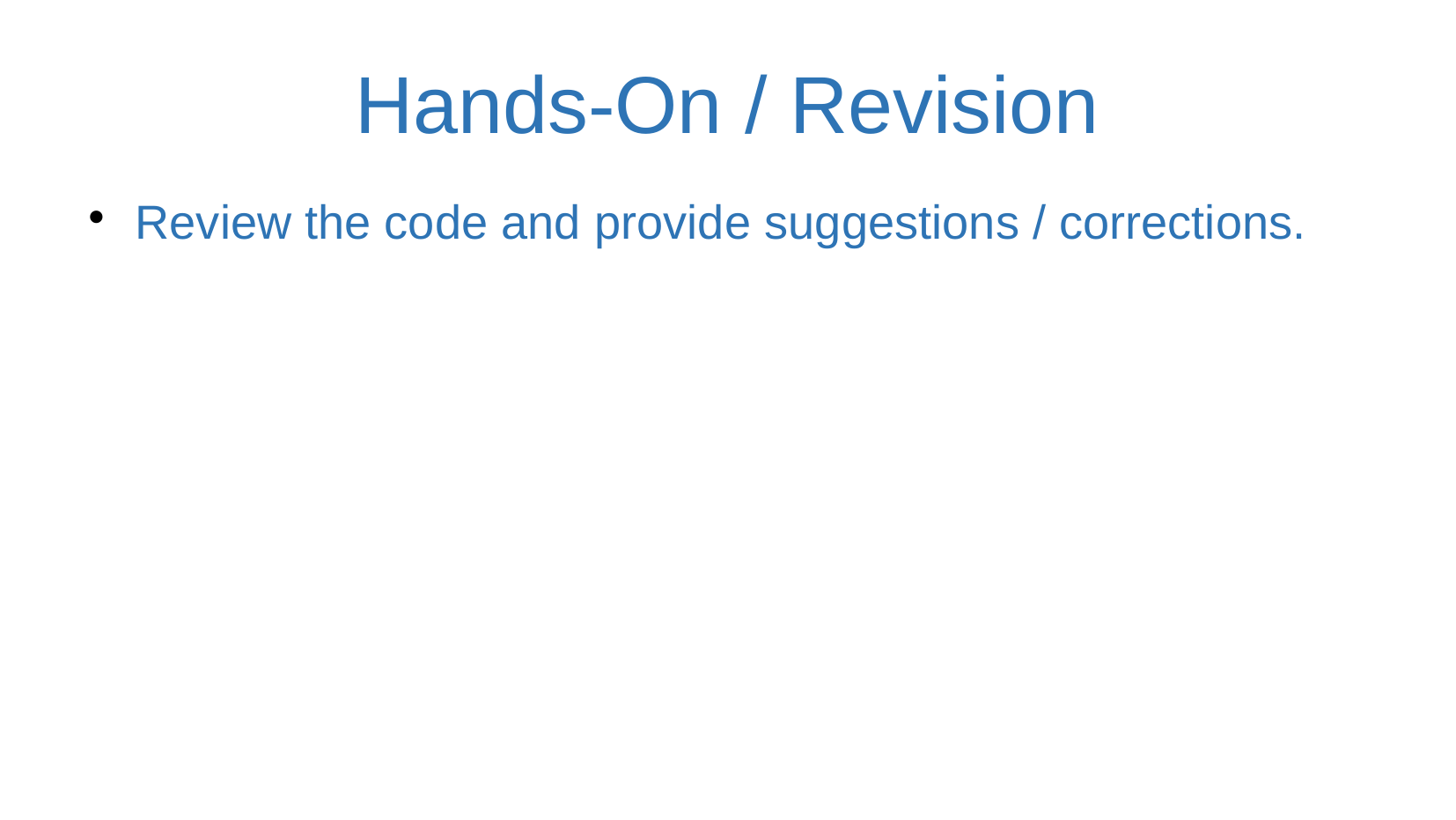

Hands-On / Revision
Review the code and provide suggestions / corrections.